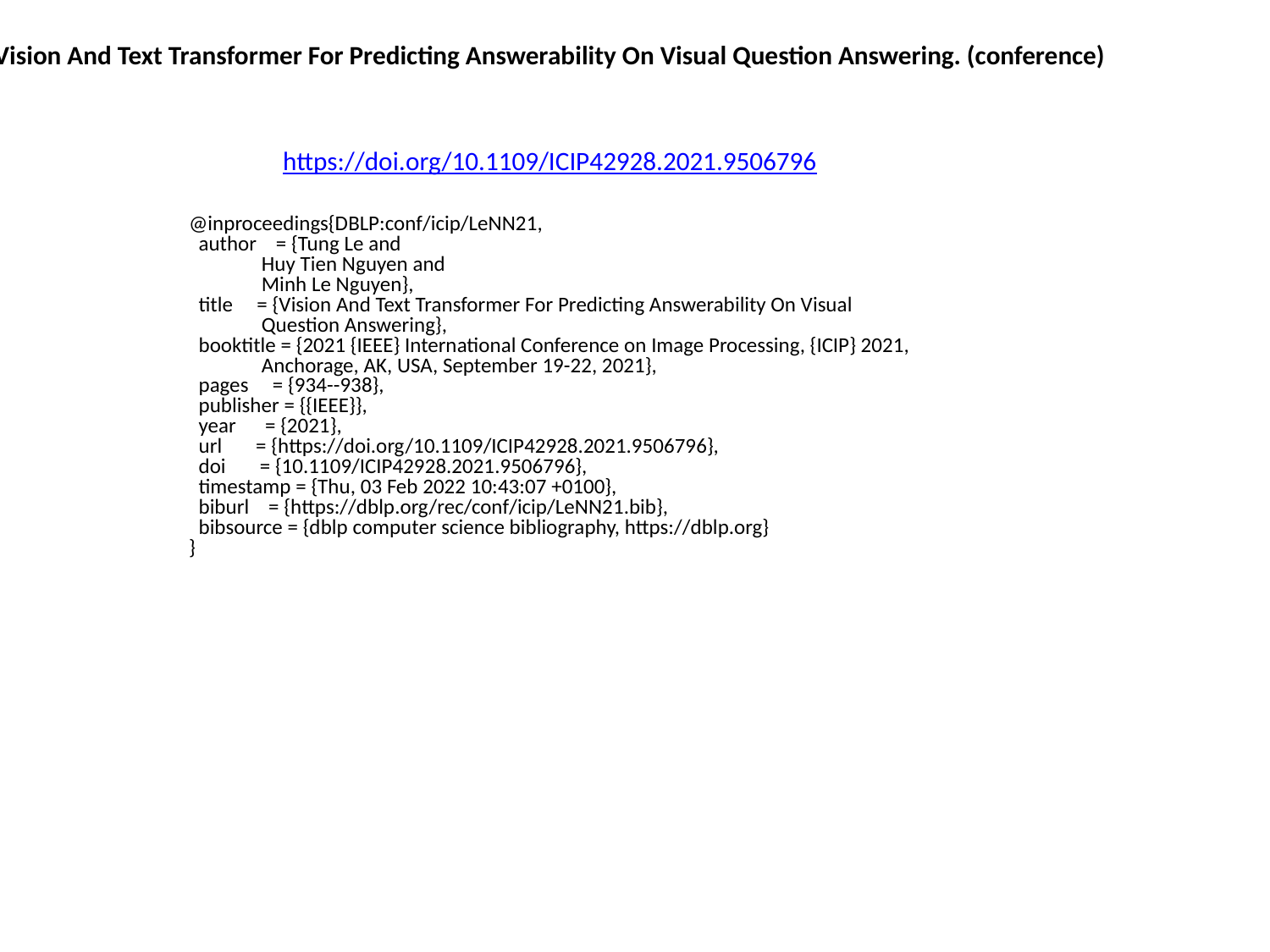

Vision And Text Transformer For Predicting Answerability On Visual Question Answering. (conference)

https://doi.org/10.1109/ICIP42928.2021.9506796

@inproceedings{DBLP:conf/icip/LeNN21,
  author    = {Tung Le and
               Huy Tien Nguyen and
               Minh Le Nguyen},
  title     = {Vision And Text Transformer For Predicting Answerability On Visual
               Question Answering},
  booktitle = {2021 {IEEE} International Conference on Image Processing, {ICIP} 2021,
               Anchorage, AK, USA, September 19-22, 2021},
  pages     = {934--938},
  publisher = {{IEEE}},
  year      = {2021},
  url       = {https://doi.org/10.1109/ICIP42928.2021.9506796},
  doi       = {10.1109/ICIP42928.2021.9506796},
  timestamp = {Thu, 03 Feb 2022 10:43:07 +0100},
  biburl    = {https://dblp.org/rec/conf/icip/LeNN21.bib},
  bibsource = {dblp computer science bibliography, https://dblp.org}
}